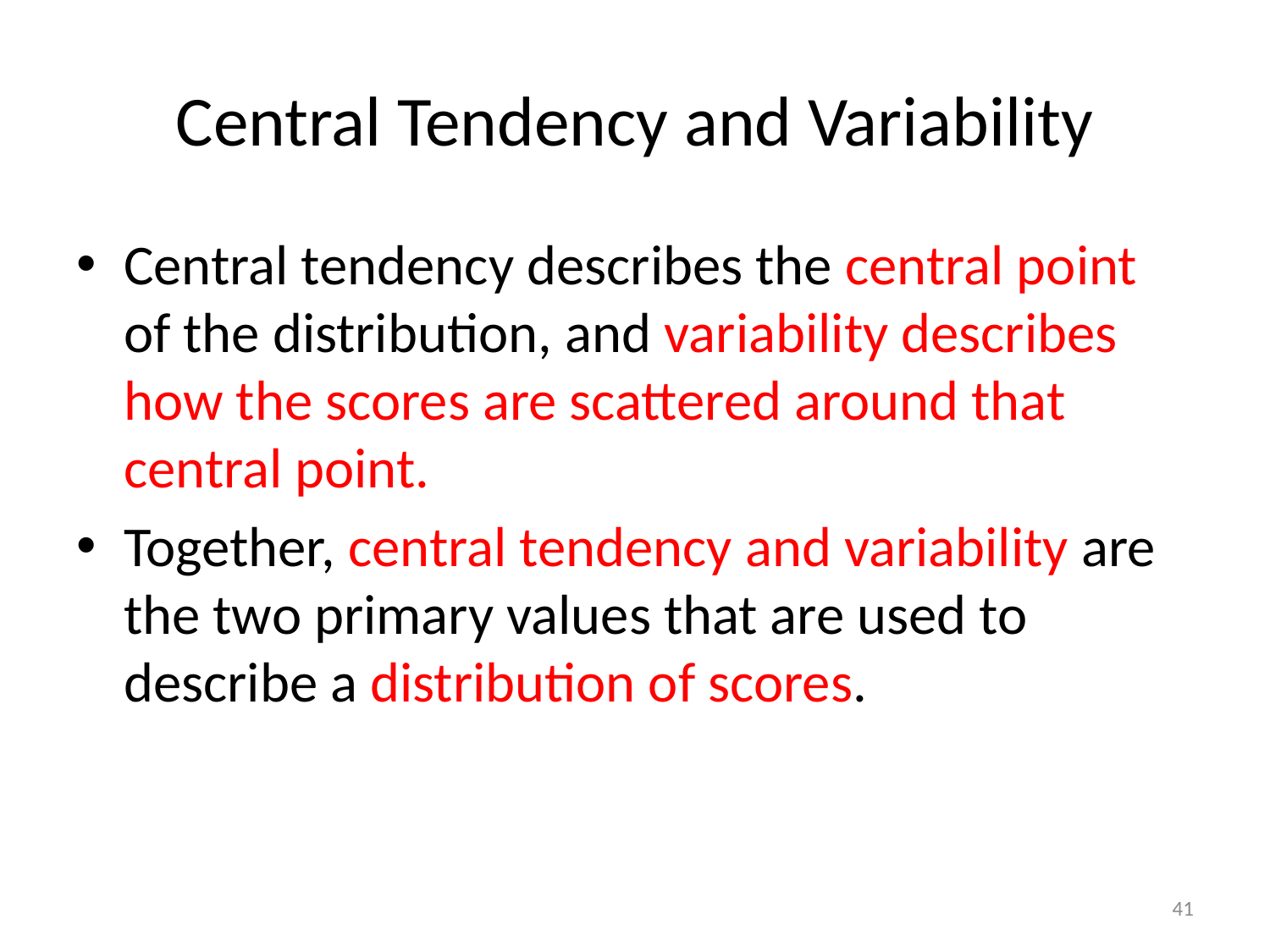

# Central Tendency and Variability
Central tendency describes the central point of the distribution, and variability describes how the scores are scattered around that central point.
Together, central tendency and variability are the two primary values that are used to describe a distribution of scores.

41